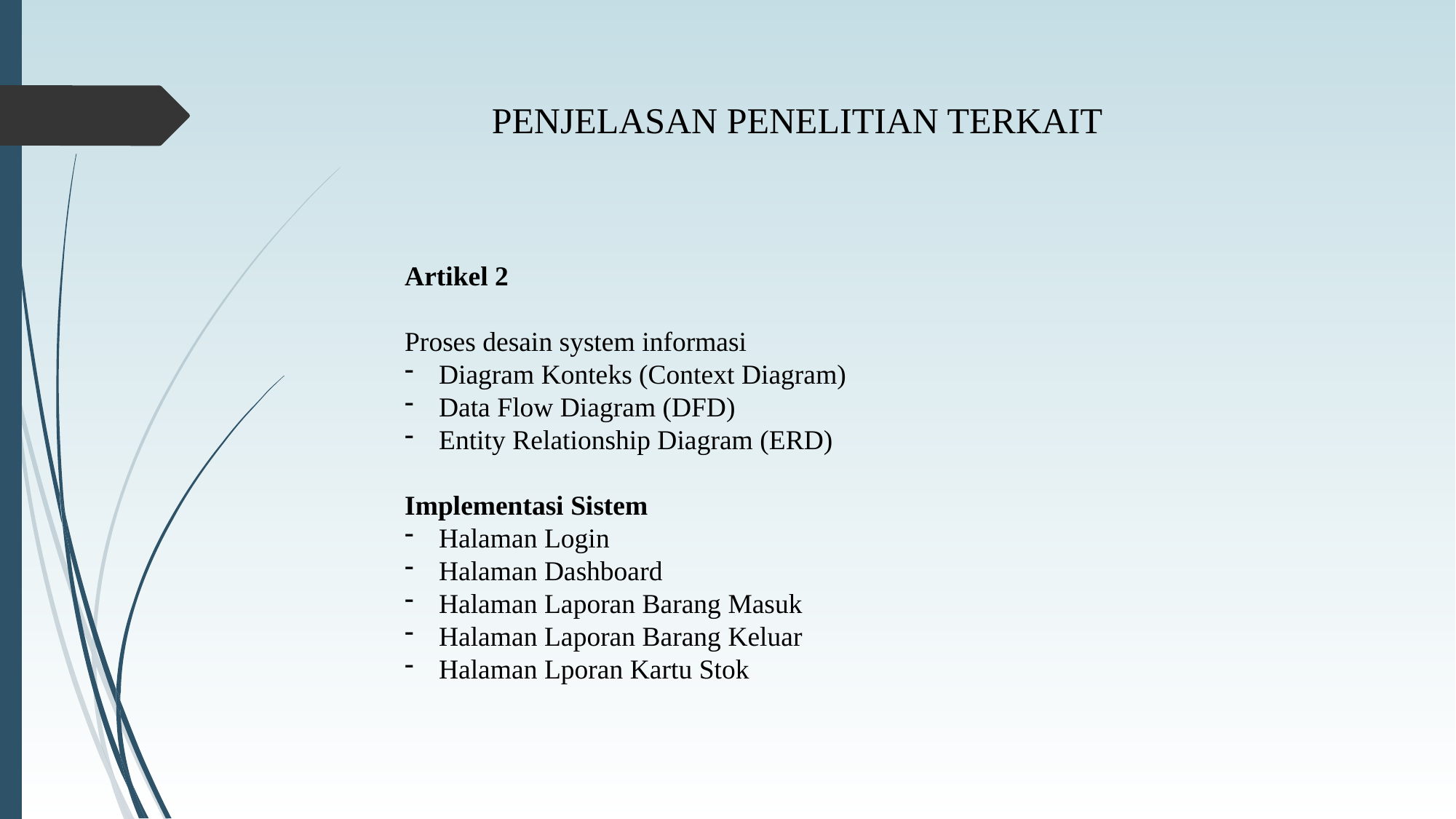

PENJELASAN PENELITIAN TERKAIT
Artikel 2

Proses desain system informasi
Diagram Konteks (Context Diagram)
Data Flow Diagram (DFD)
Entity Relationship Diagram (ERD)

Implementasi Sistem
Halaman Login
Halaman Dashboard
Halaman Laporan Barang Masuk
Halaman Laporan Barang Keluar
Halaman Lporan Kartu Stok